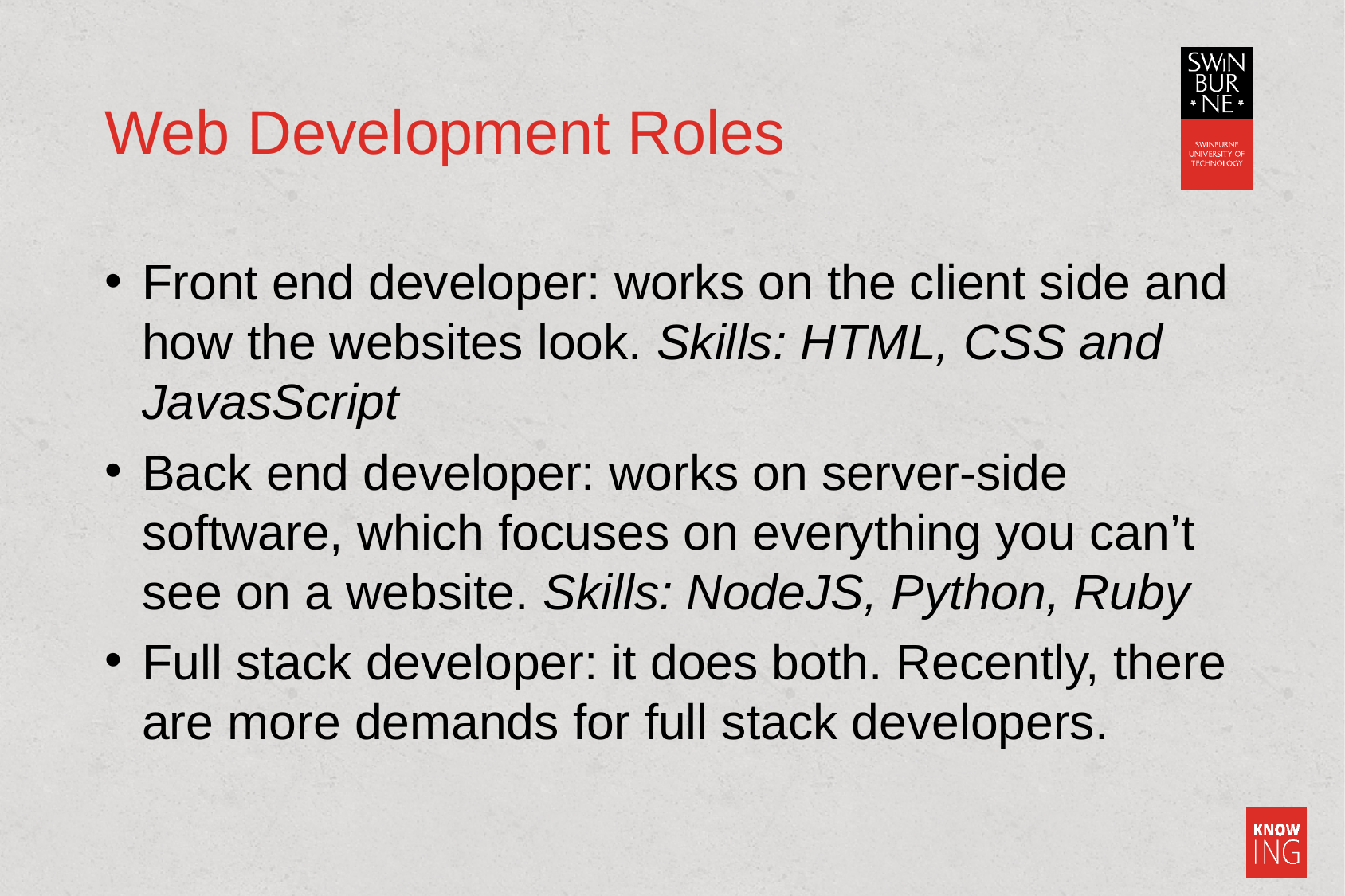

# Web Development Roles
Front end developer: works on the client side and how the websites look. Skills: HTML, CSS and JavasScript
Back end developer: works on server-side software, which focuses on everything you can’t see on a website. Skills: NodeJS, Python, Ruby
Full stack developer: it does both. Recently, there are more demands for full stack developers.